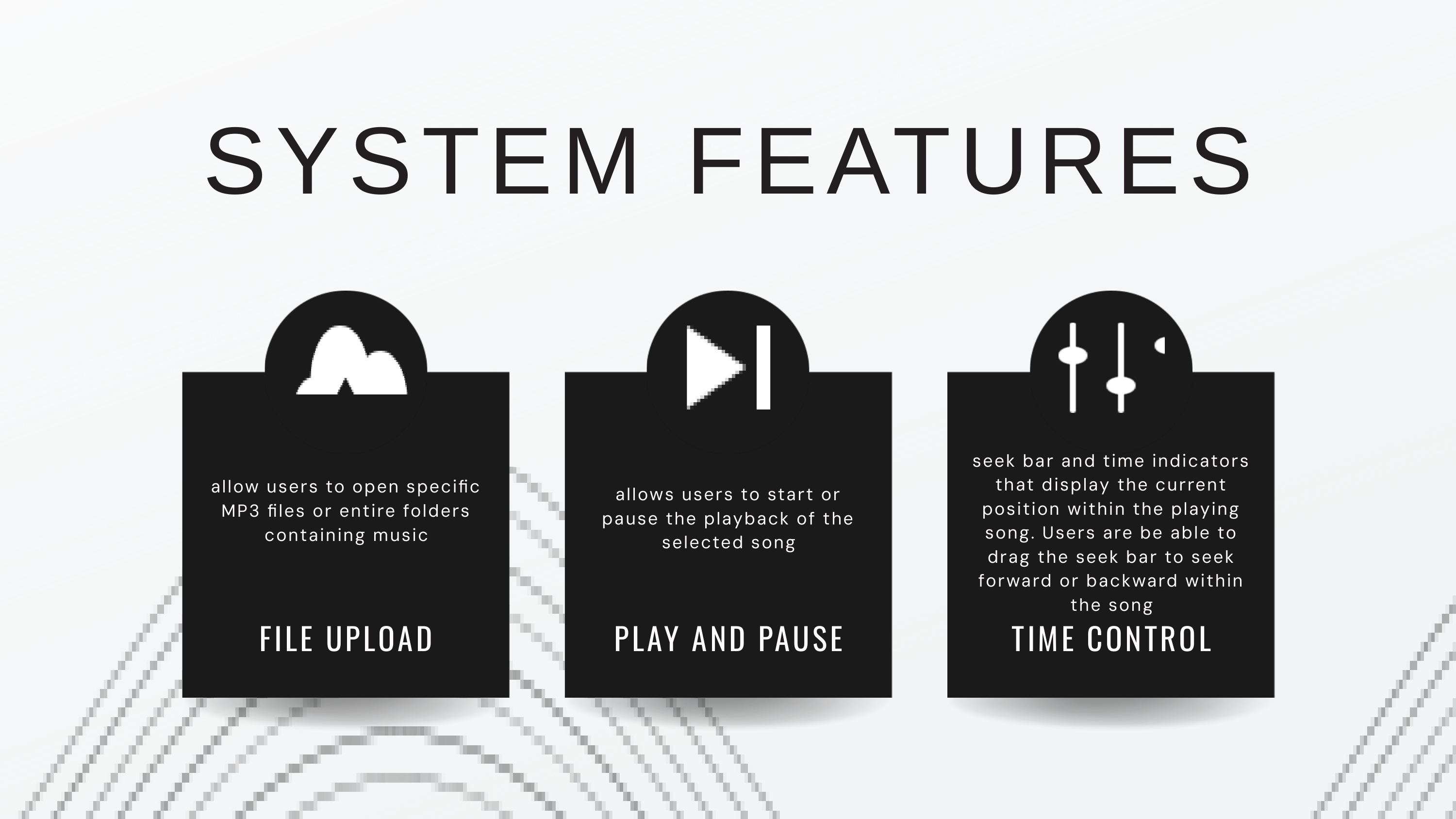

SYSTEM FEATURES

seek bar and time indicators that display the current position within the playing song. Users are be able to drag the seek bar to seek forward or backward within the song
allow users to open specific MP3 files or entire folders containing music
allows users to start or pause the playback of the selected song

FILE UPLOAD
PLAY AND PAUSE
TIME CONTROL